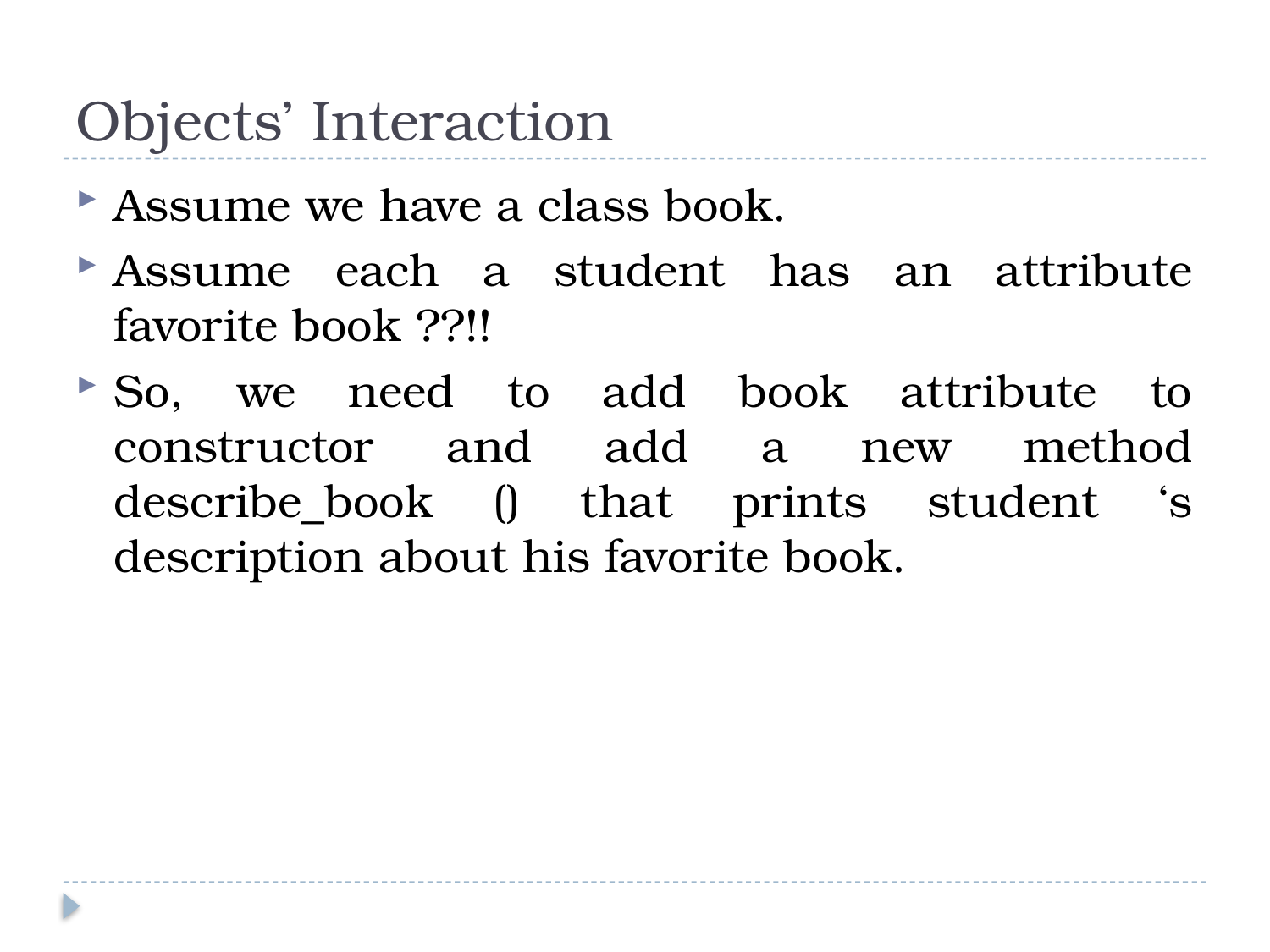

# Objects’ Interaction
Assume we have a class book.
Assume each a student has an attribute favorite book ??!!
So, we need to add book attribute to constructor and add a new method describe_book () that prints student ‘s description about his favorite book.